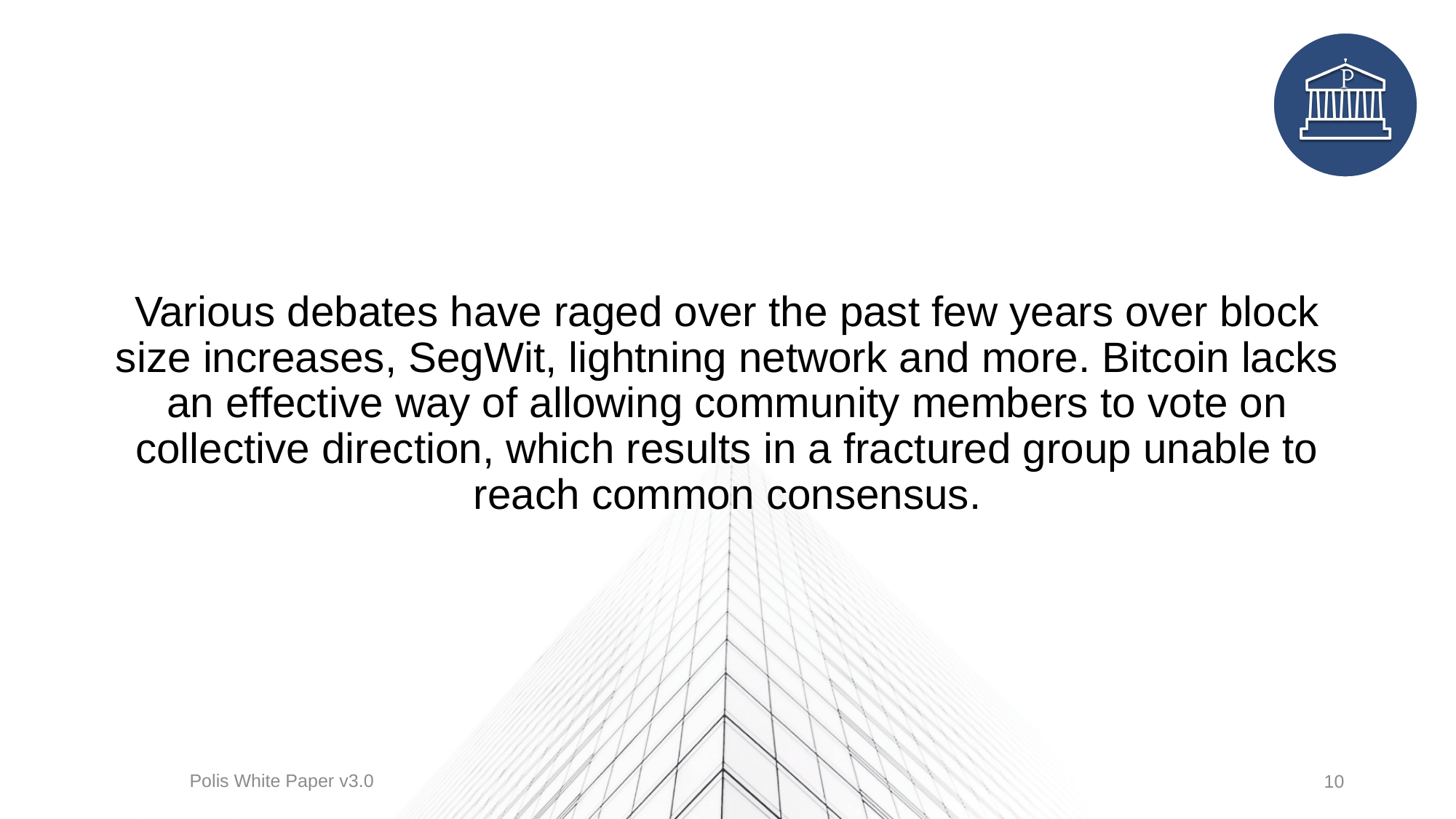

#

Various debates have raged over the past few years over block size increases, SegWit, lightning network and more. Bitcoin lacks an effective way of allowing community members to vote on collective direction, which results in a fractured group unable to reach common consensus.
Polis White Paper v3.0
10